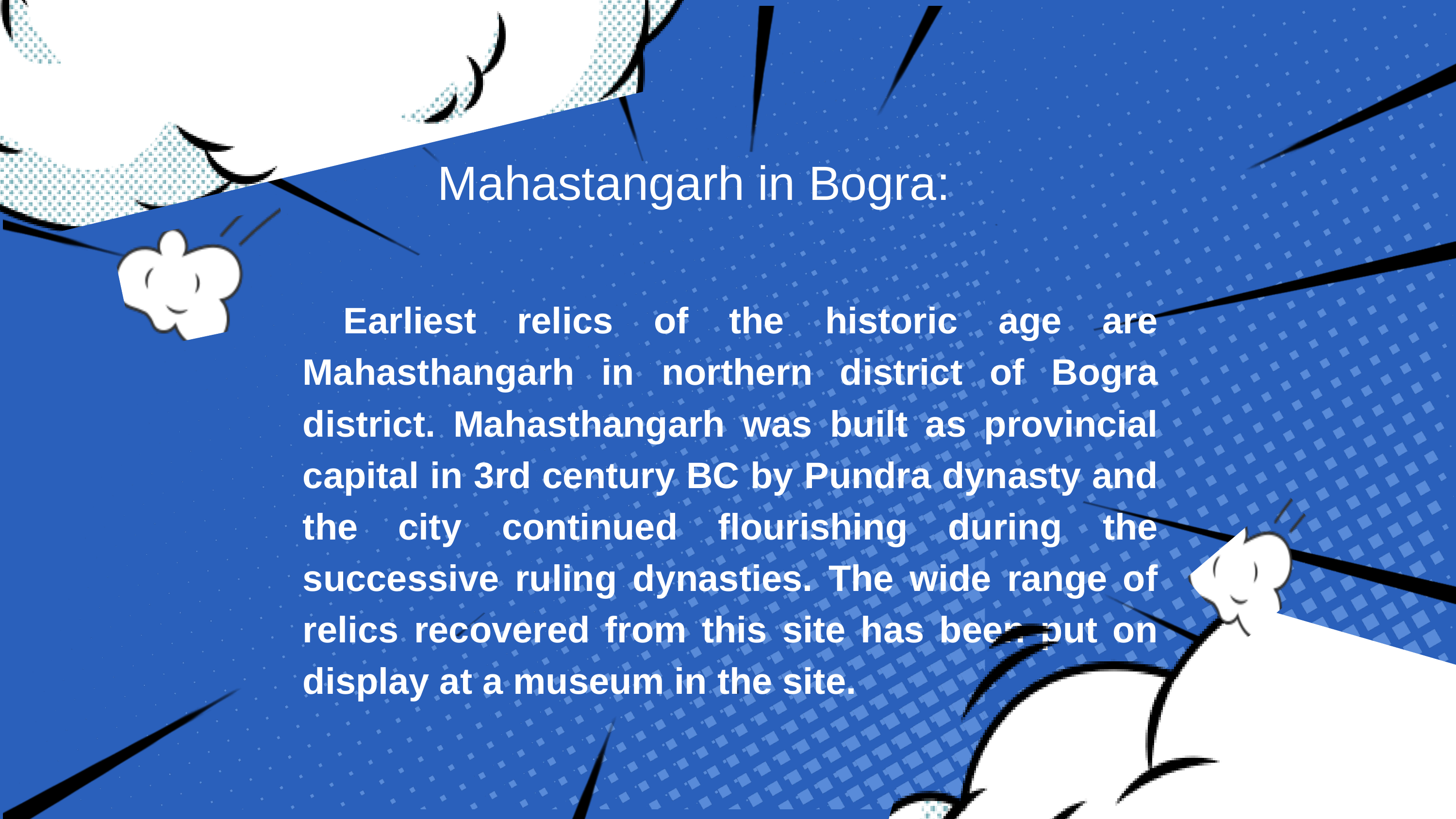

Mahastangarh in Bogra:

 Earliest relics of the historic age are Mahasthangarh in northern district of Bogra district. Mahasthangarh was built as provincial capital in 3rd century BC by Pundra dynasty and the city continued flourishing during the successive ruling dynasties. The wide range of relics recovered from this site has been put on display at a museum in the site.